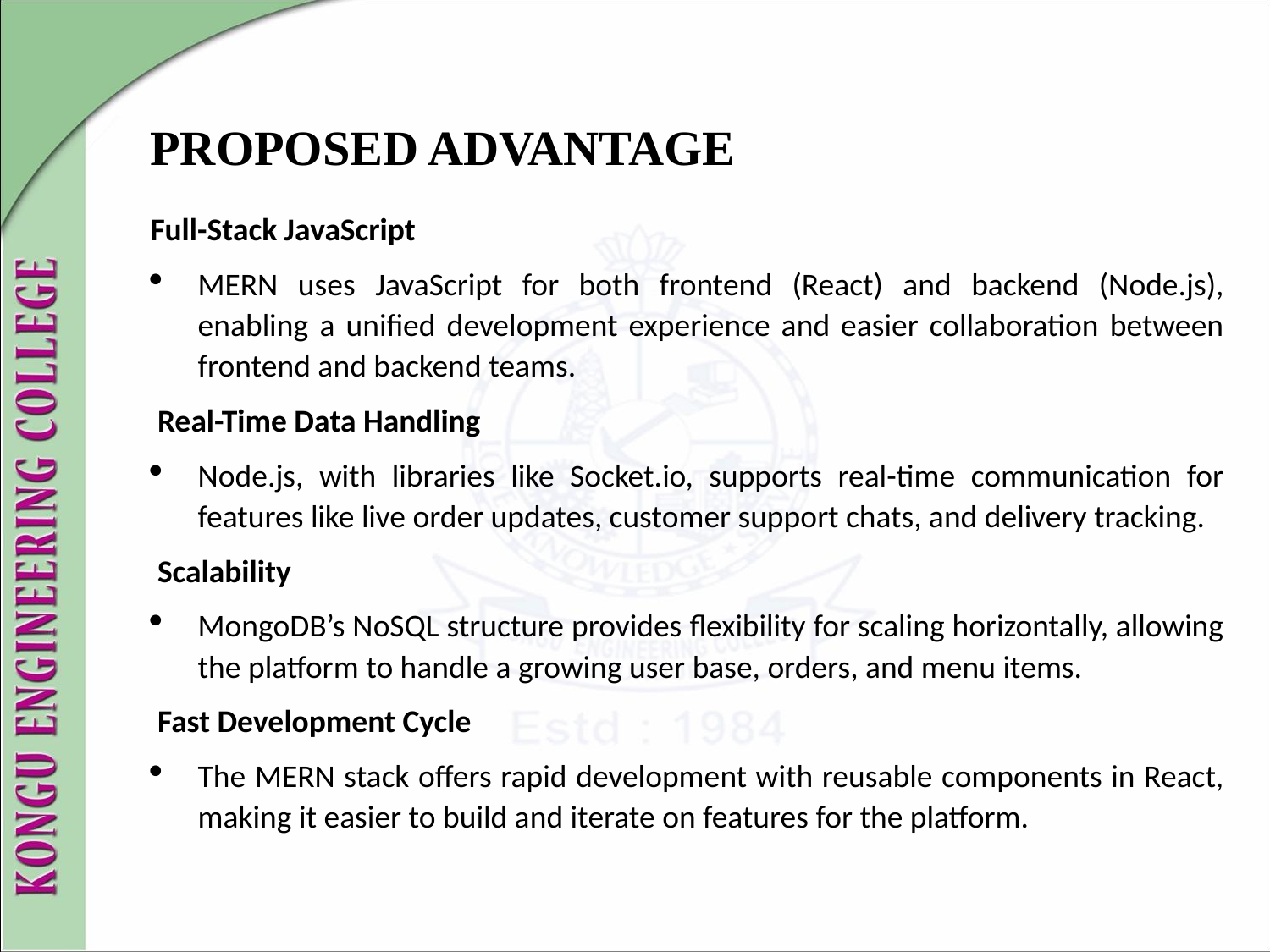

PROPOSED ADVANTAGE
Full-Stack JavaScript
MERN uses JavaScript for both frontend (React) and backend (Node.js), enabling a unified development experience and easier collaboration between frontend and backend teams.
 Real-Time Data Handling
Node.js, with libraries like Socket.io, supports real-time communication for features like live order updates, customer support chats, and delivery tracking.
 Scalability
MongoDB’s NoSQL structure provides flexibility for scaling horizontally, allowing the platform to handle a growing user base, orders, and menu items.
 Fast Development Cycle
The MERN stack offers rapid development with reusable components in React, making it easier to build and iterate on features for the platform.